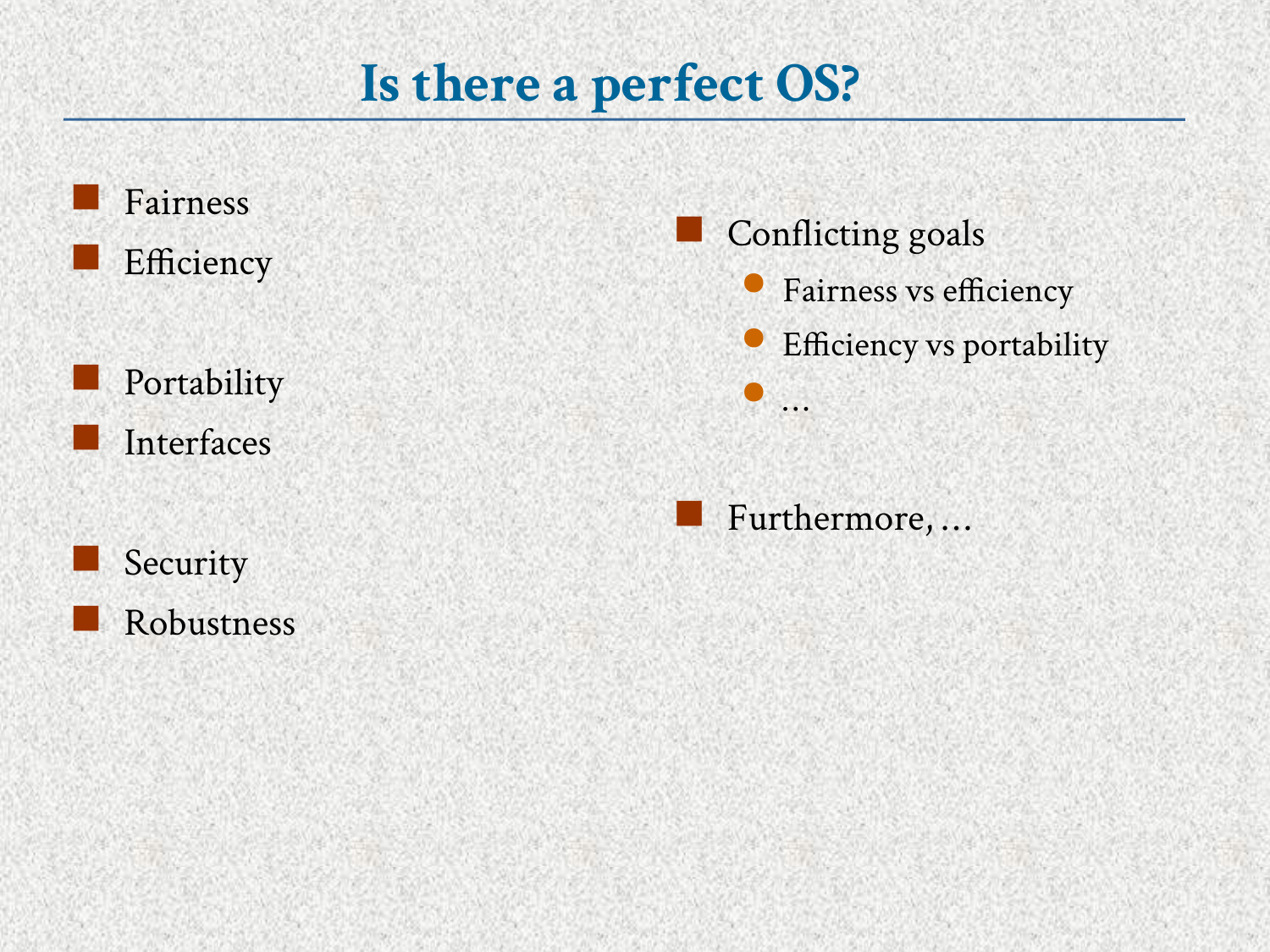

Is there a perfect OS?
Fairness
Efficiency

Portability
Interfaces

Security
Robustness
Conflicting goals
Fairness vs efficiency
Efficiency vs portability
…

Furthermore, …